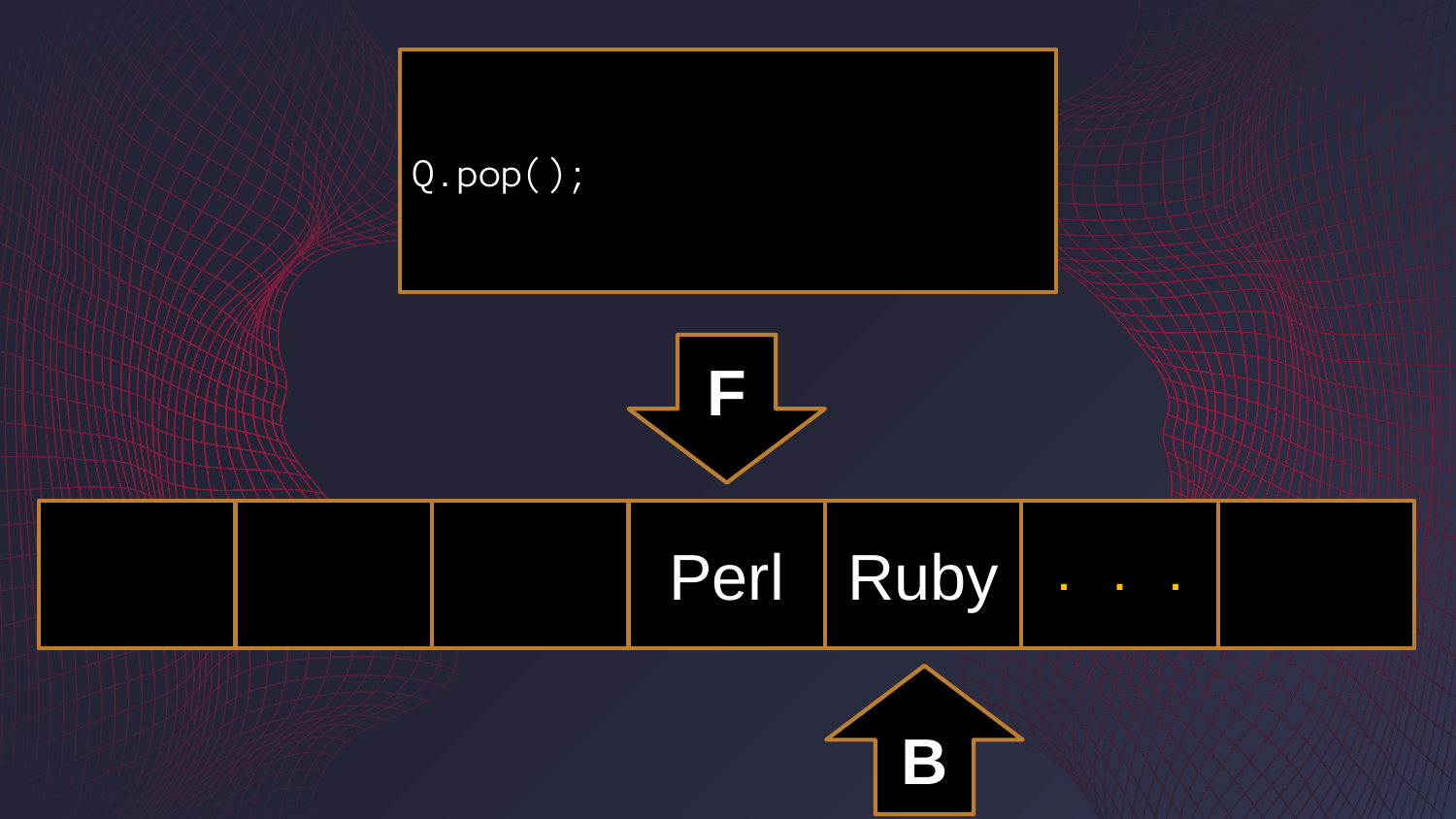

Q.pop();
F

Perl
Ruby
.    .    .

B